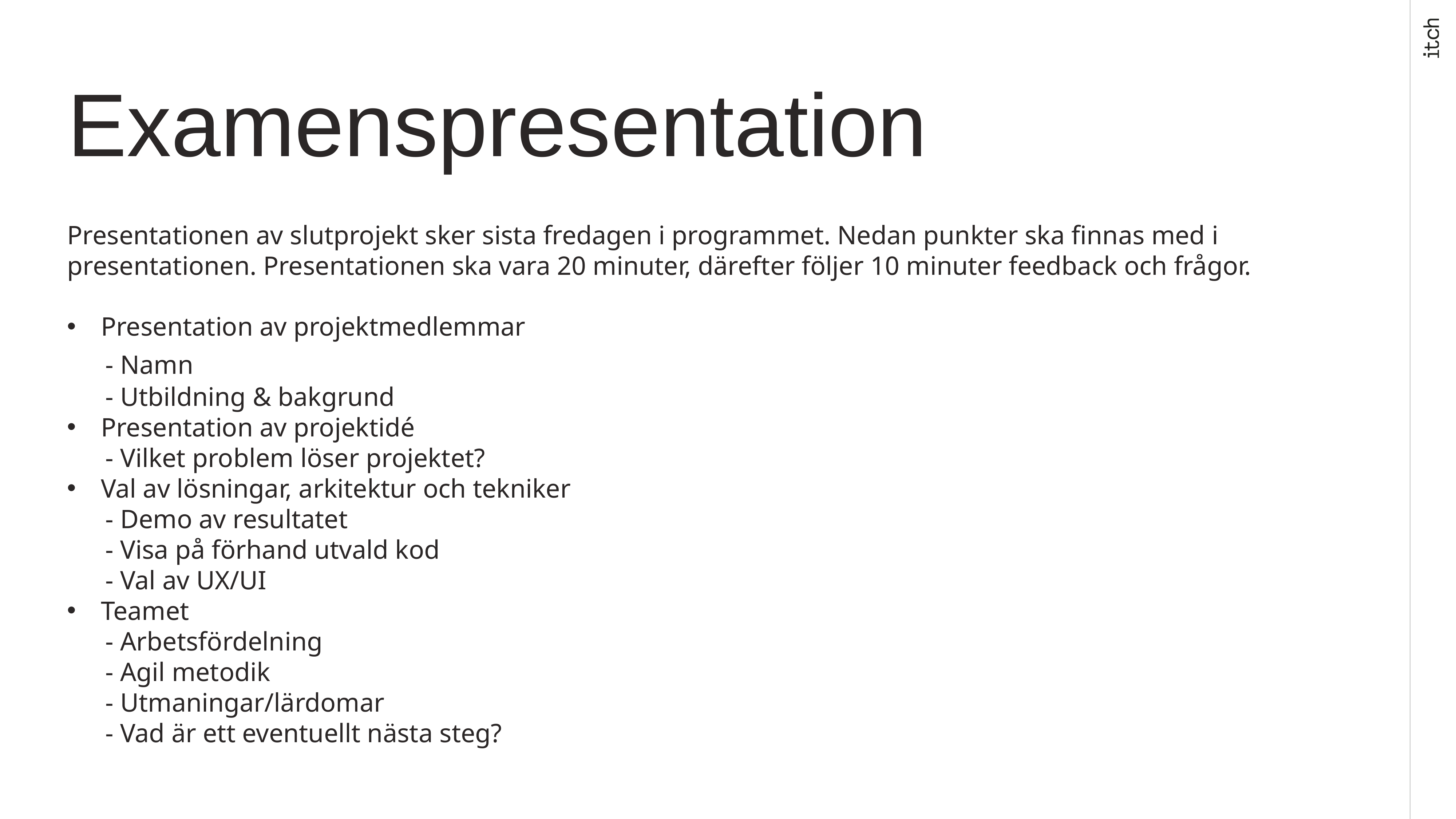

# Examenspresentation
Presentationen av slutprojekt sker sista fredagen i programmet. Nedan punkter ska finnas med i presentationen. Presentationen ska vara 20 minuter, därefter följer 10 minuter feedback och frågor.

Presentation av projektmedlemmar
	- Namn
	- Utbildning & bakgrund
Presentation av projektidé
	- Vilket problem löser projektet?
Val av lösningar, arkitektur och tekniker
	- Demo av resultatet
	- Visa på förhand utvald kod
	- Val av UX/UI
Teamet
	- Arbetsfördelning
	- Agil metodik
	- Utmaningar/lärdomar
	- Vad är ett eventuellt nästa steg?